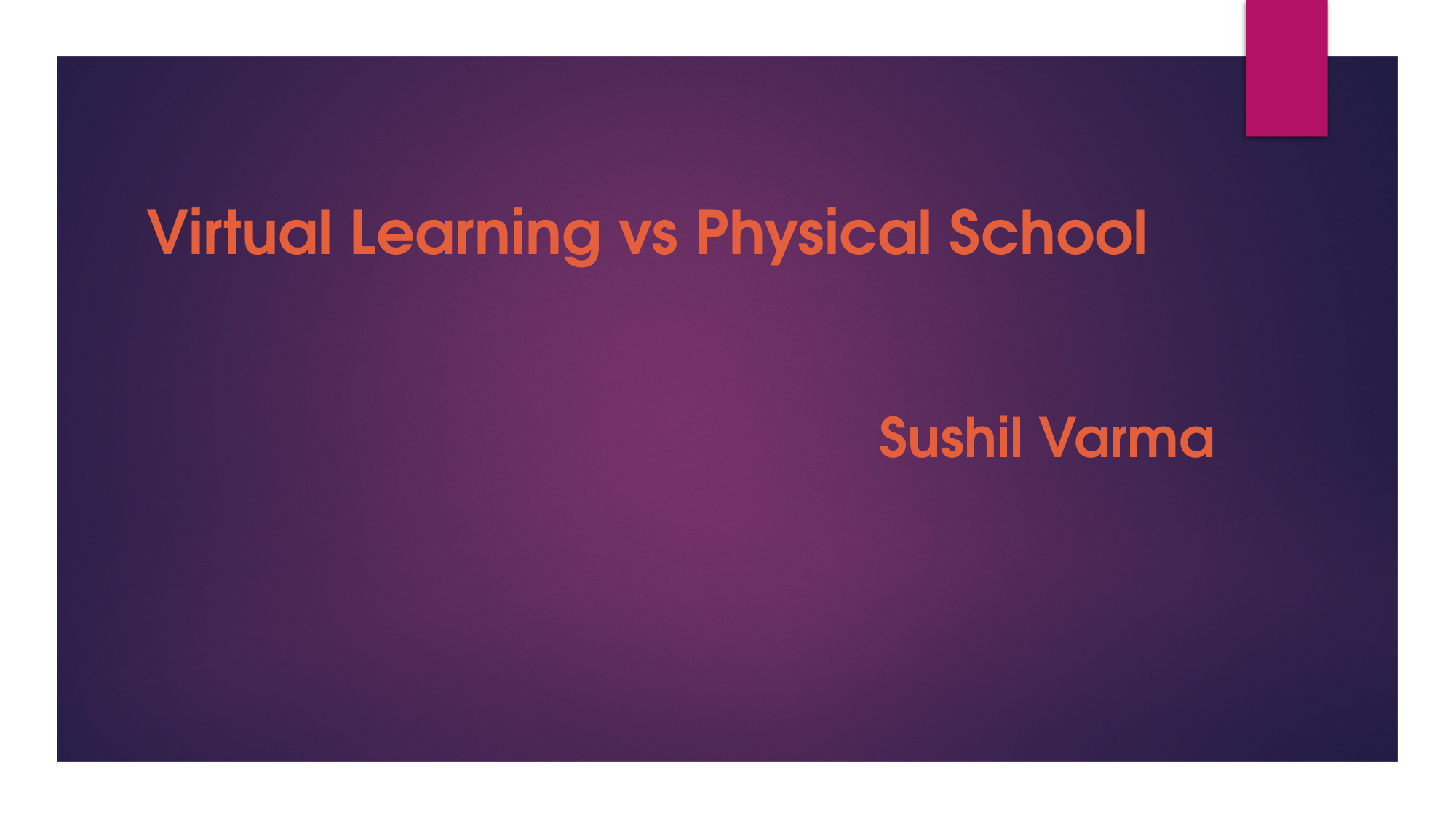

Virtual Learning vs Physical School
Sushil Varma